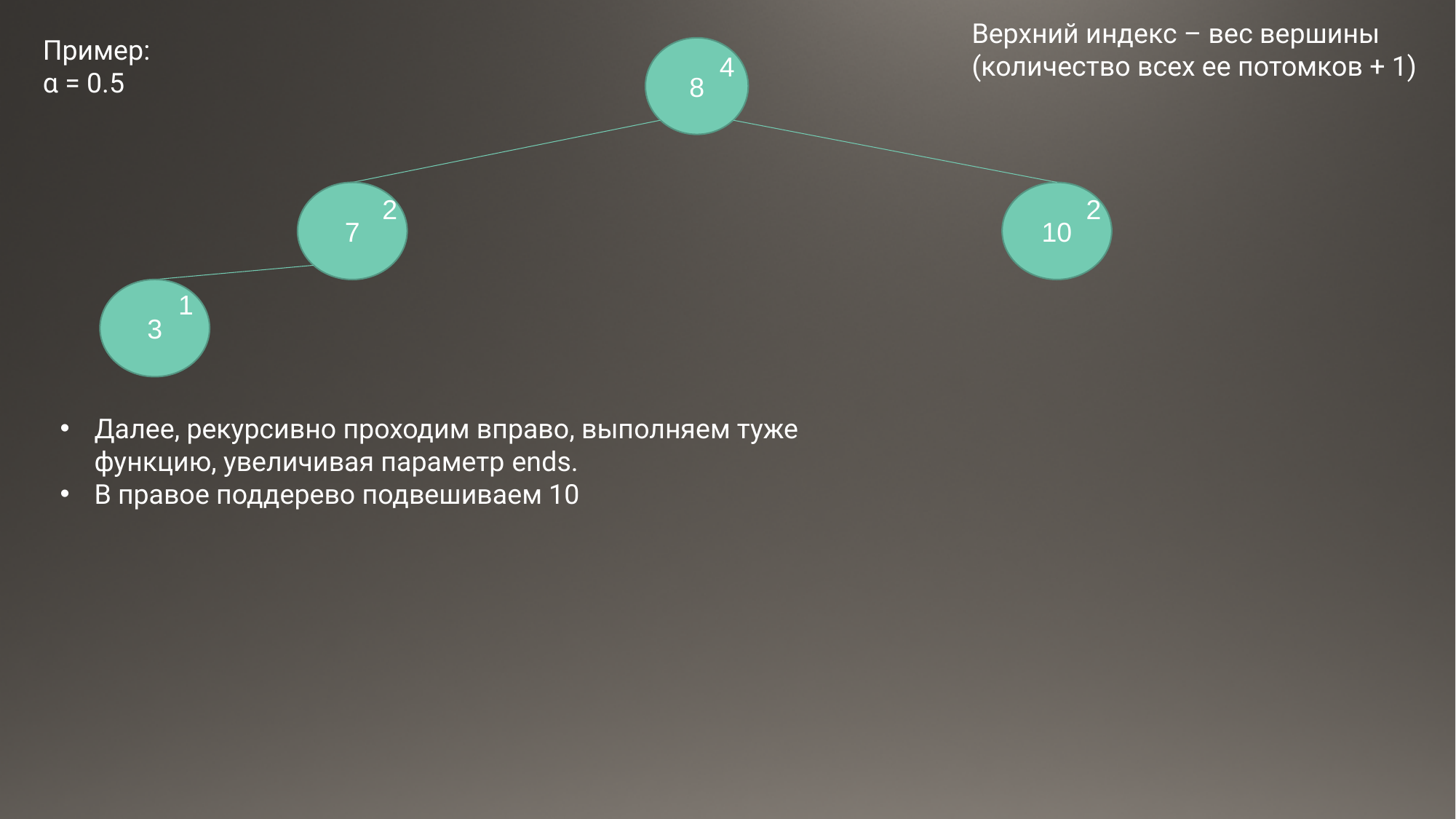

Верхний индекс – вес вершины
(количество всех ее потомков + 1)
Пример:
α = 0.5
8
4
7
10
2
2
3
1
Далее, рекурсивно проходим вправо, выполняем туже функцию, увеличивая параметр ends.
В правое поддерево подвешиваем 10